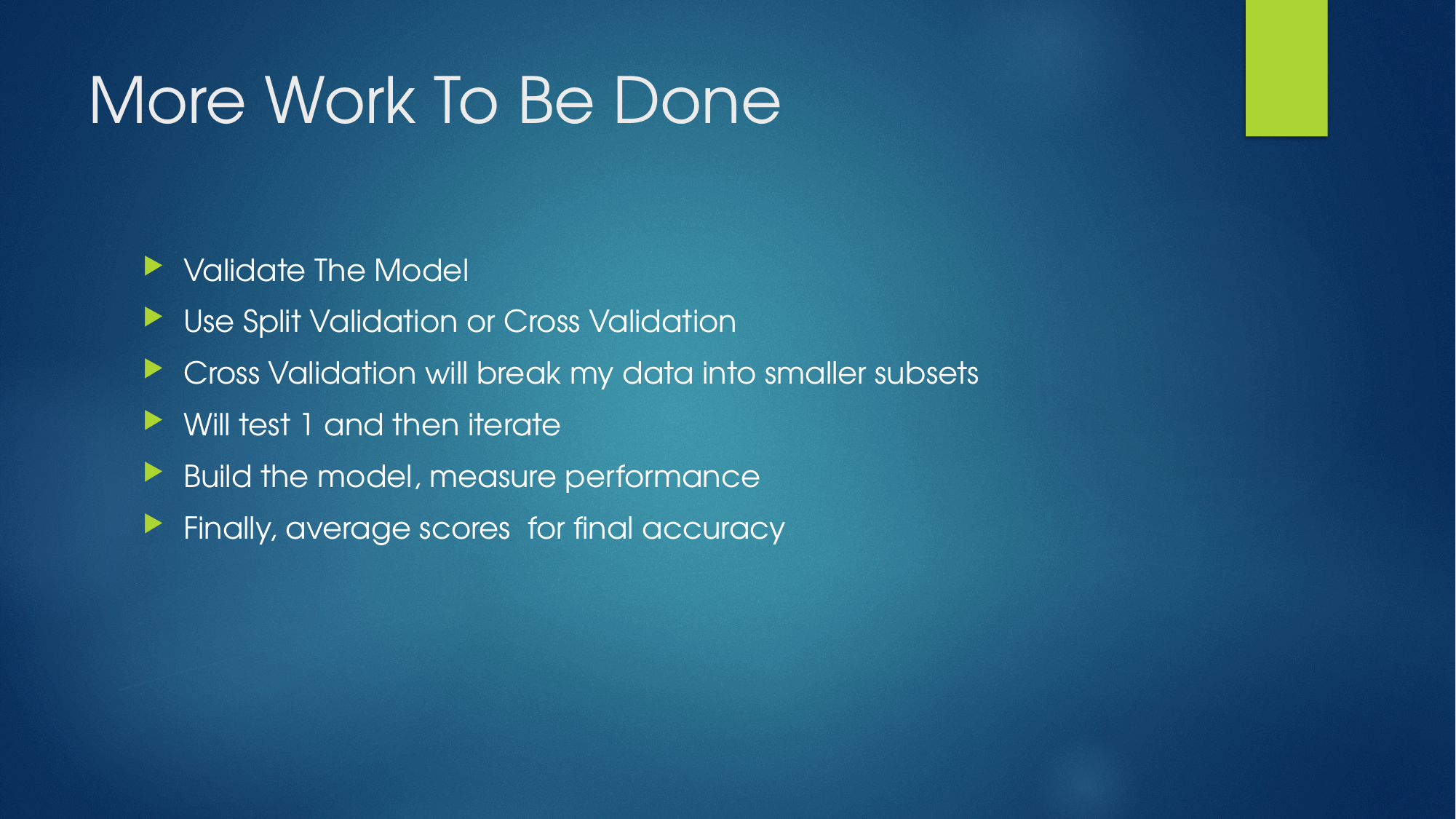

# More Work To Be Done
Validate The Model
Use Split Validation or Cross Validation
Cross Validation will break my data into smaller subsets
Will test 1 and then iterate
Build the model, measure performance
Finally, average scores  for final accuracy